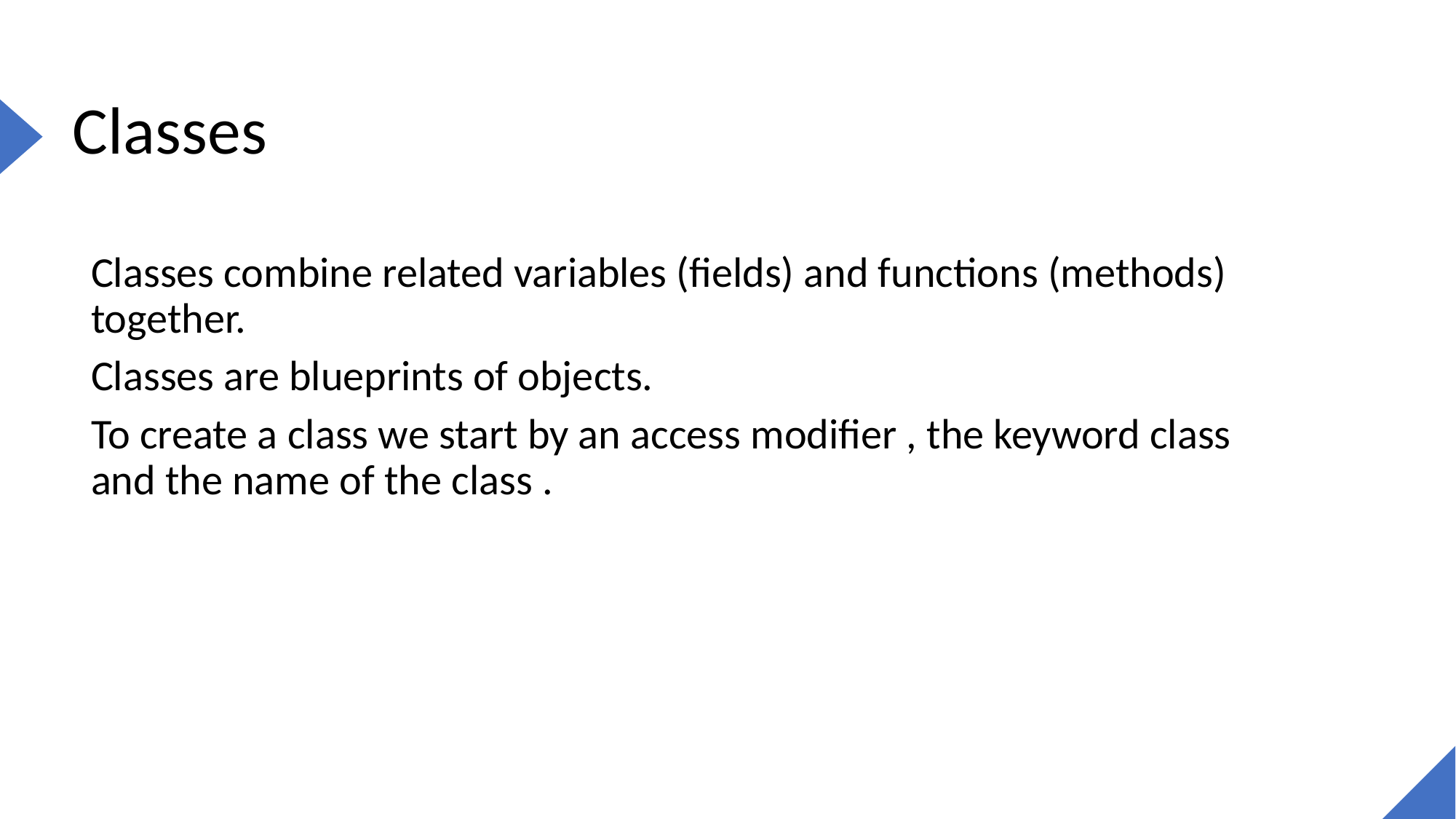

# Classes
Classes combine related variables (fields) and functions (methods) together.
Classes are blueprints of objects.
To create a class we start by an access modifier , the keyword class and the name of the class .